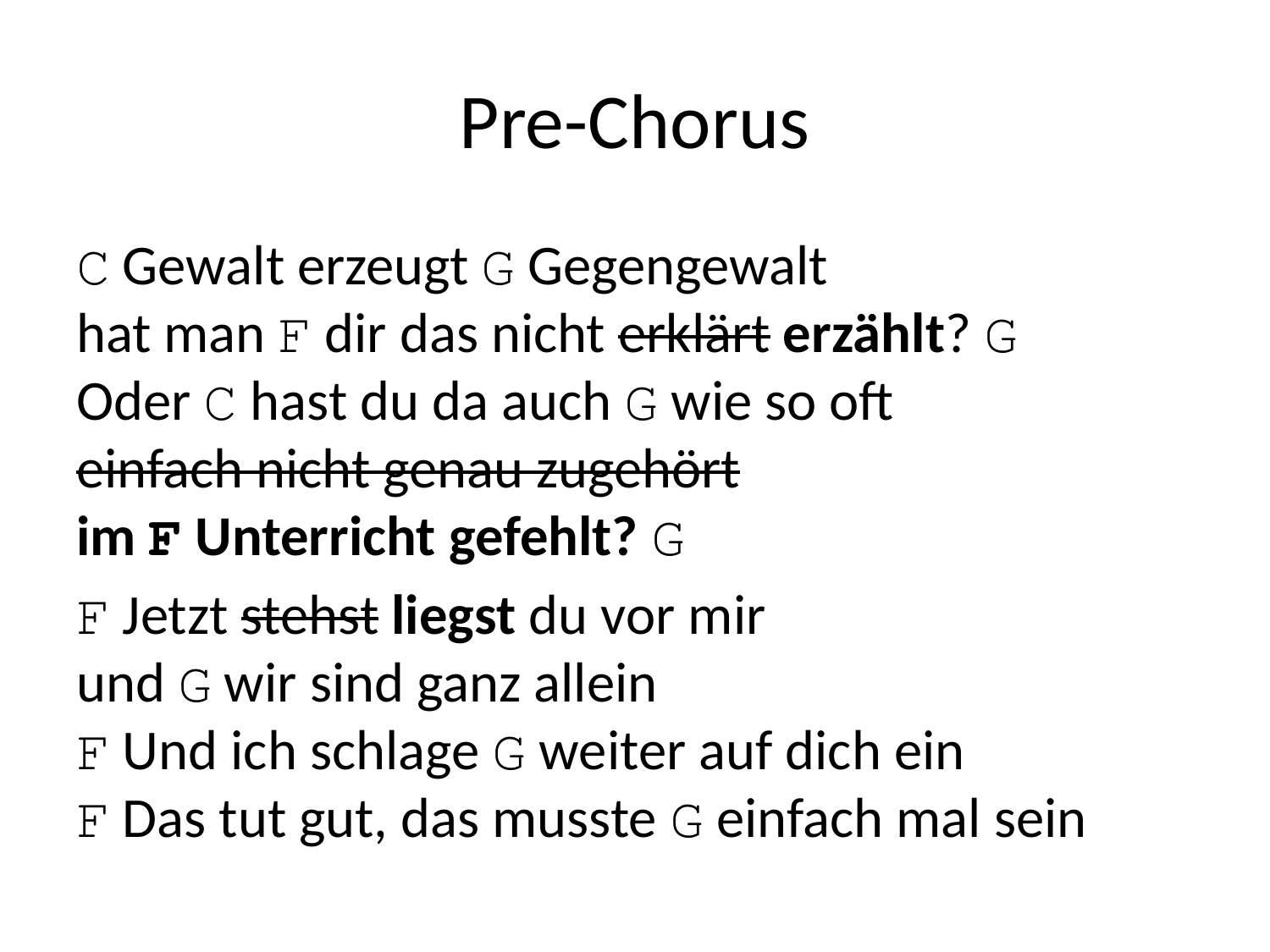

# Pre-Chorus
C Gewalt erzeugt G Gegengewalt
hat man F dir das nicht erklärt erzählt? G
Oder C hast du da auch G wie so oft
einfach nicht genau zugehört
im F Unterricht gefehlt? G
F Jetzt stehst liegst du vor mir
und G wir sind ganz allein
F Und ich schlage G weiter auf dich ein
F Das tut gut, das musste G einfach mal sein